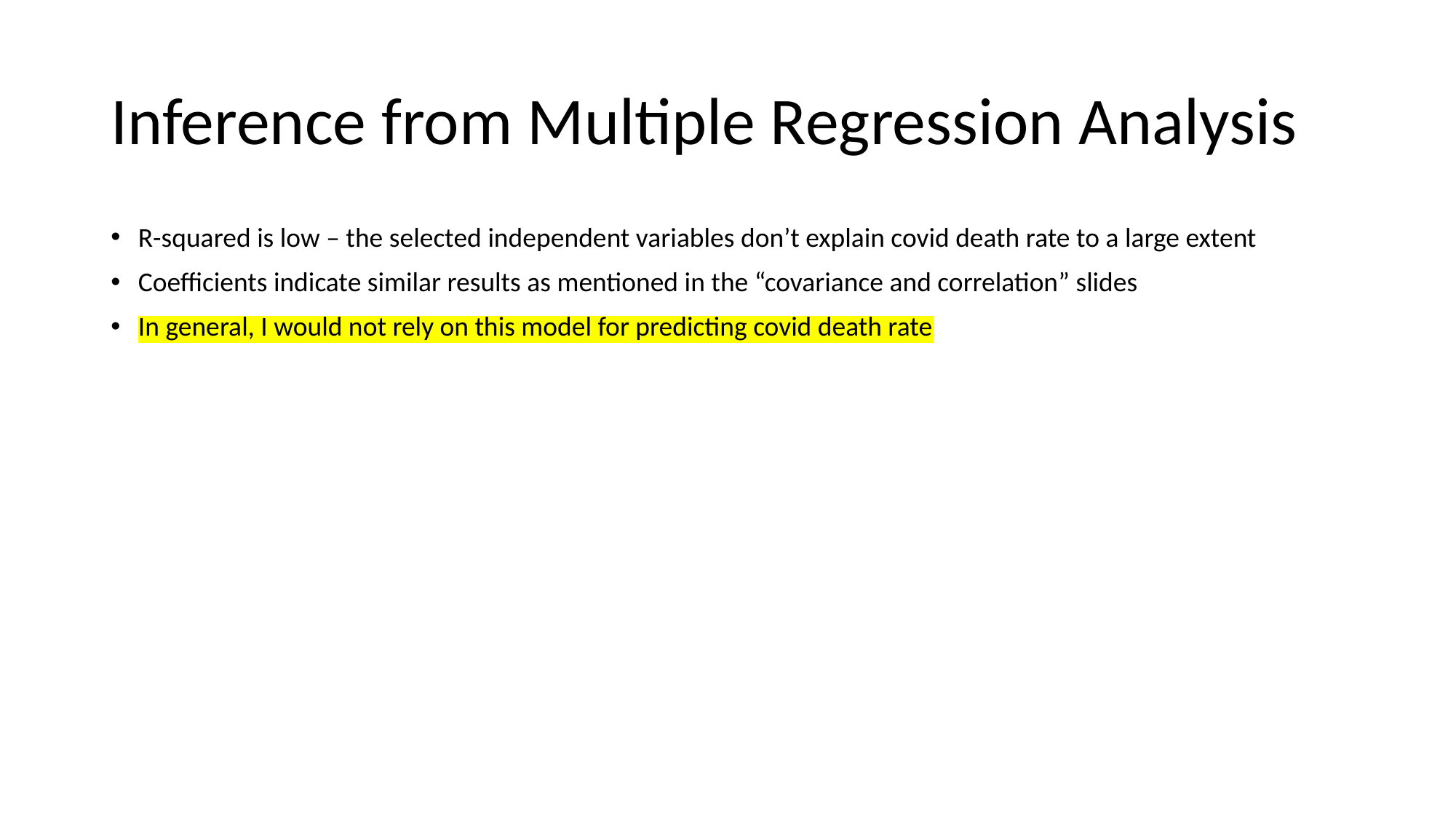

# Inference from Multiple Regression Analysis
R-squared is low – the selected independent variables don’t explain covid death rate to a large extent
Coefficients indicate similar results as mentioned in the “covariance and correlation” slides
In general, I would not rely on this model for predicting covid death rate